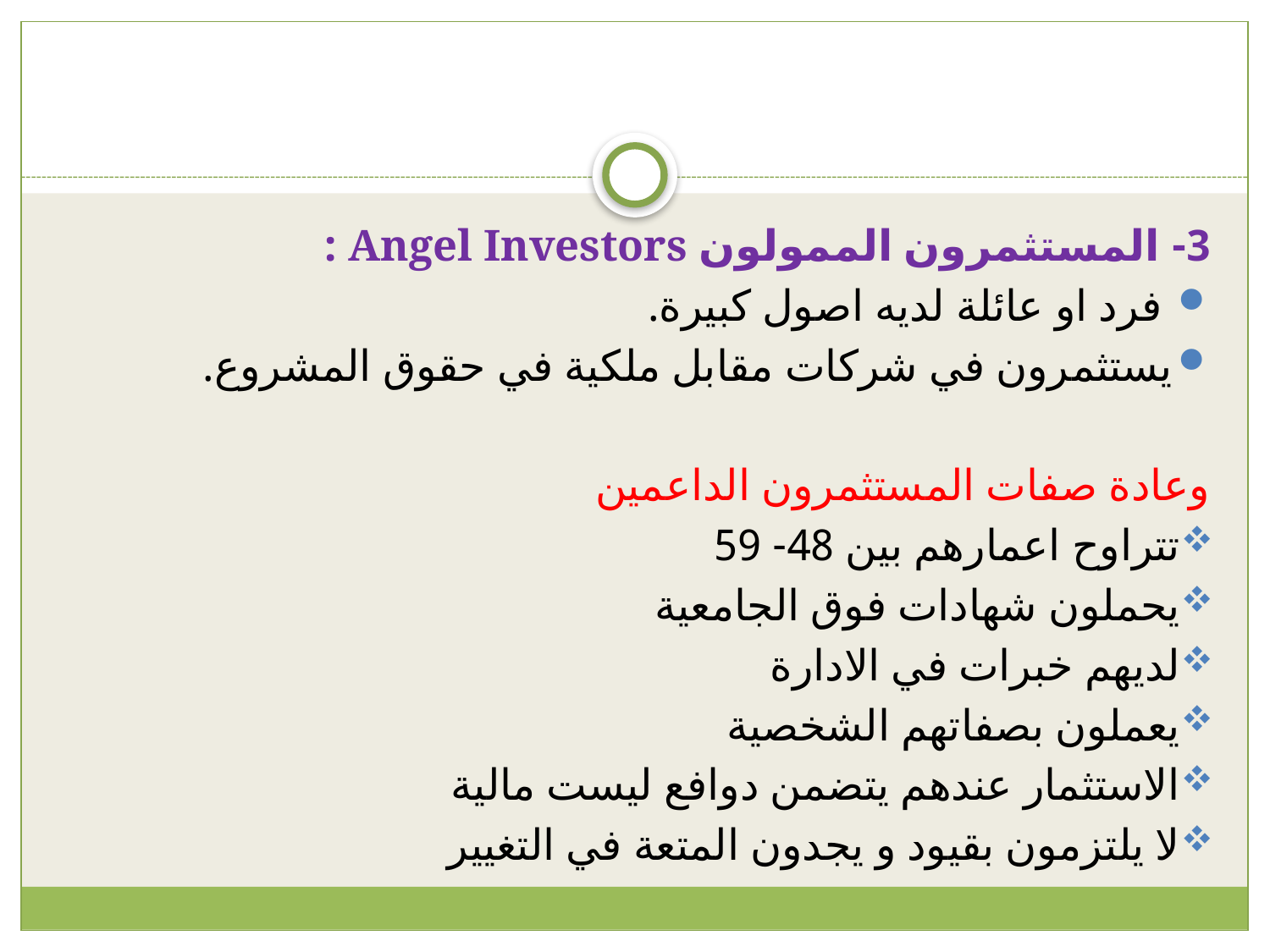

#
3- المستثمرون الممولون Angel Investors :
 فرد او عائلة لديه اصول كبيرة.
يستثمرون في شركات مقابل ملكية في حقوق المشروع.

وعادة صفات المستثمرون الداعمين
تتراوح اعمارهم بين 48- 59
يحملون شهادات فوق الجامعية
لديهم خبرات في الادارة
يعملون بصفاتهم الشخصية
الاستثمار عندهم يتضمن دوافع ليست مالية
لا يلتزمون بقيود و يجدون المتعة في التغيير